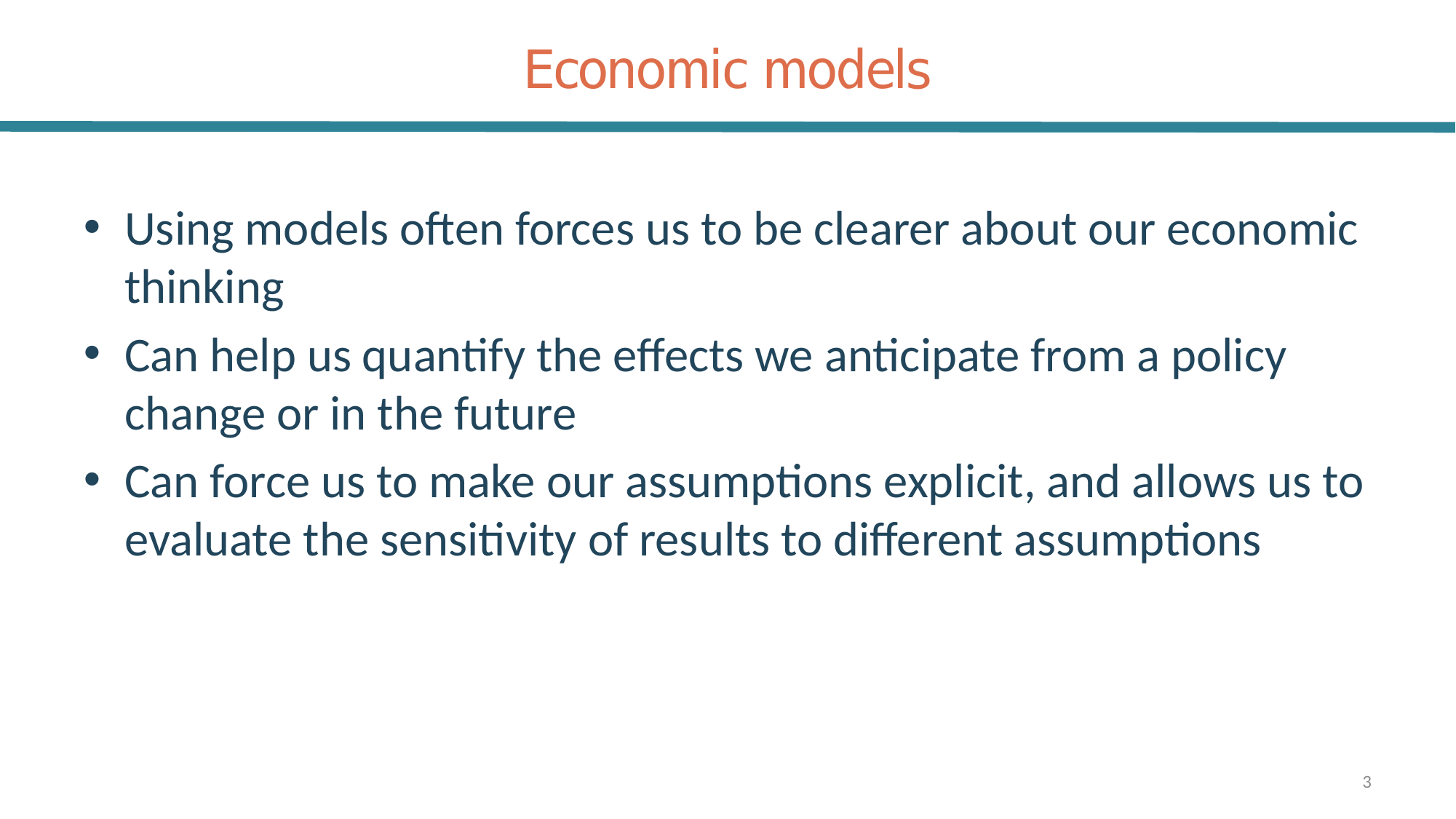

Economic models
Using models often forces us to be clearer about our economic thinking
Can help us quantify the effects we anticipate from a policy change or in the future
Can force us to make our assumptions explicit, and allows us to evaluate the sensitivity of results to different assumptions
3